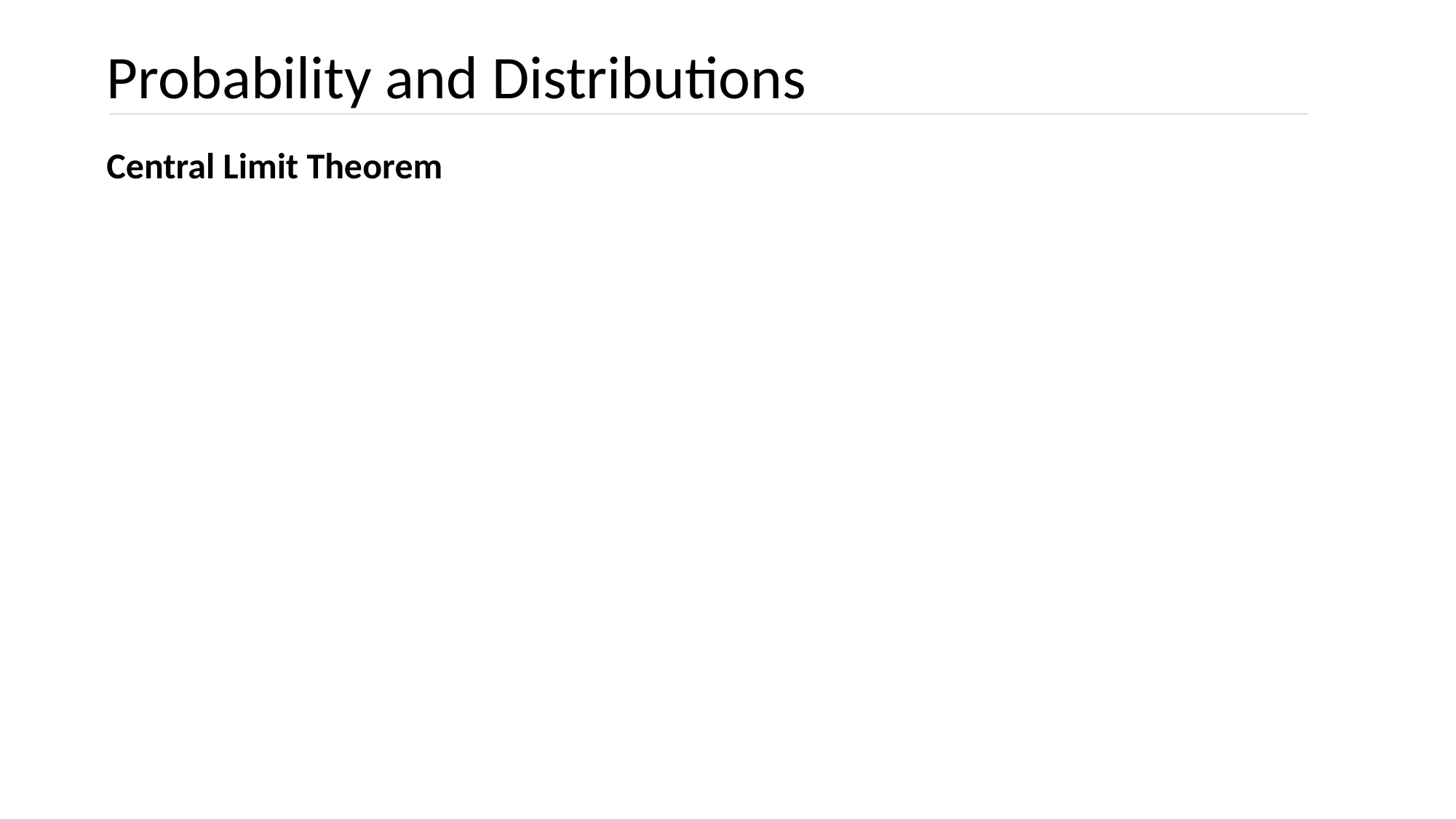

# Probability and Distributions
Central Limit Theorem